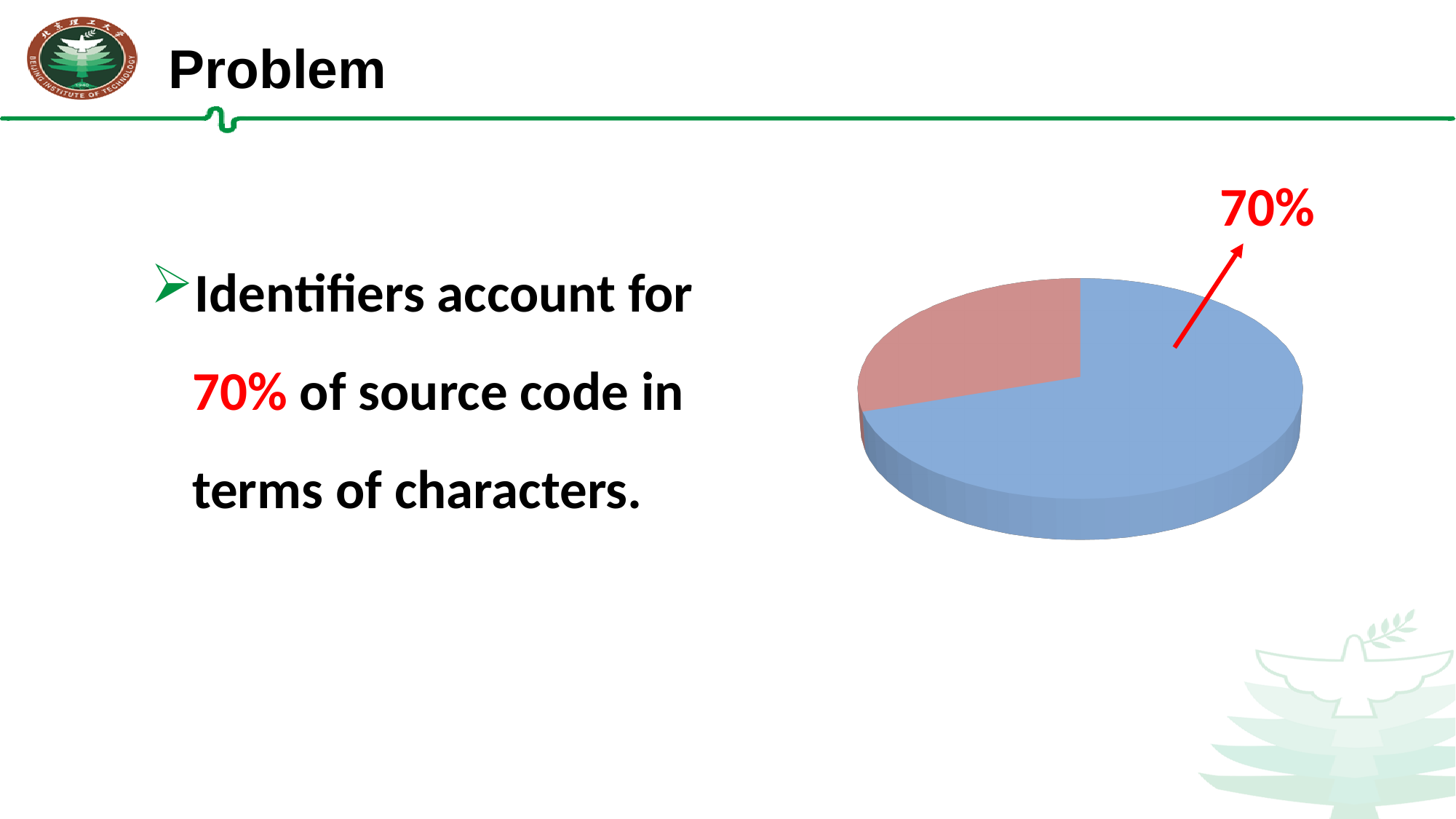

Problem
70%
Identifiers account for 70% of source code in terms of characters.

[unsupported chart]